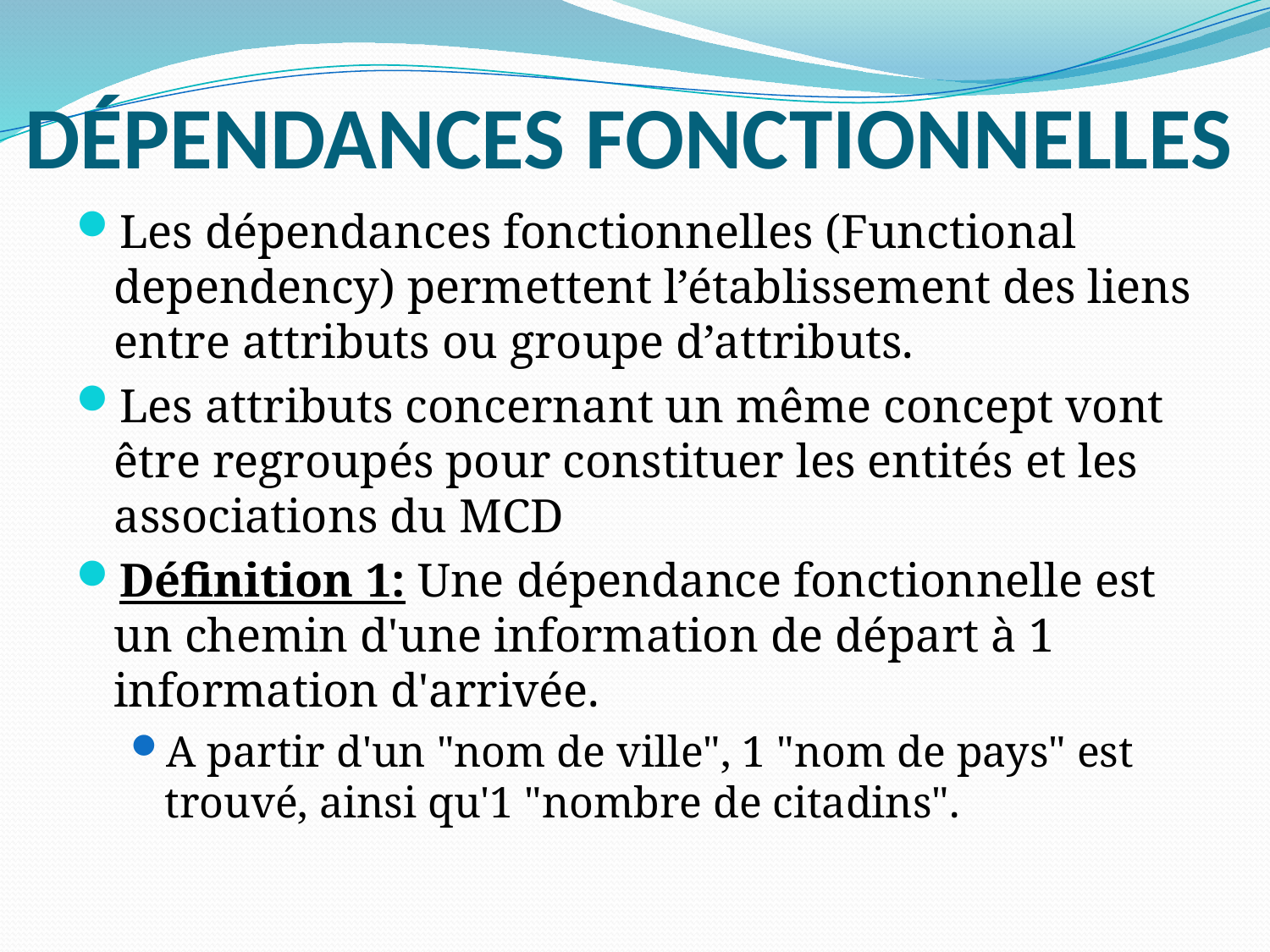

# Dépendances Fonctionnelles
Les dépendances fonctionnelles (Functional dependency) permettent l’établissement des liens entre attributs ou groupe d’attributs.
Les attributs concernant un même concept vont être regroupés pour constituer les entités et les associations du MCD
Définition 1: Une dépendance fonctionnelle est un chemin d'une information de départ à 1 information d'arrivée.
A partir d'un "nom de ville", 1 "nom de pays" est trouvé, ainsi qu'1 "nombre de citadins".